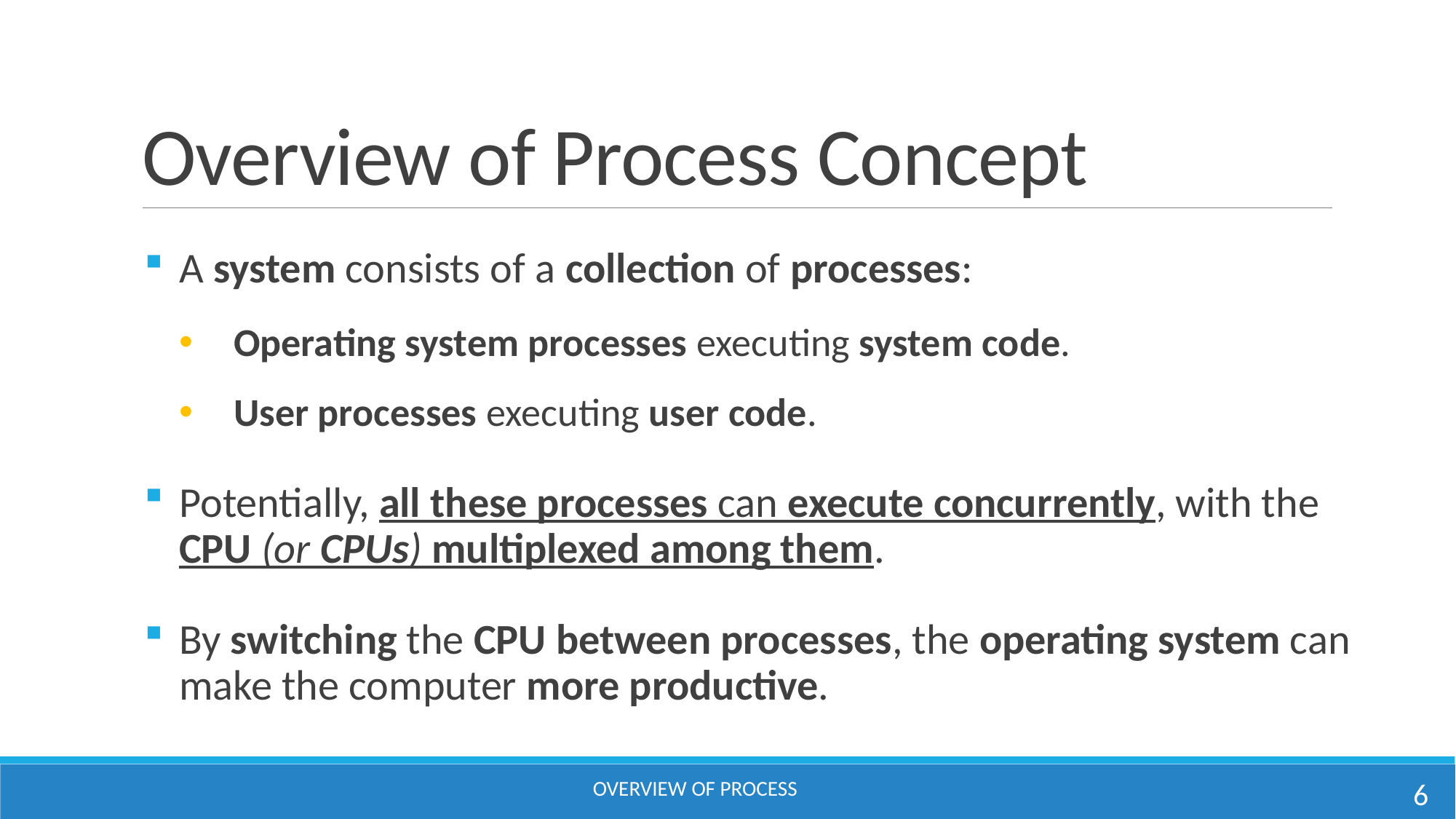

# Overview of Process Concept
A system consists of a collection of processes:
Operating system processes executing system code.
User processes executing user code.
Potentially, all these processes can execute concurrently, with the CPU (or CPUs) multiplexed among them.
By switching the CPU between processes, the operating system can make the computer more productive.
6
OVERVIEW OF PROCESS